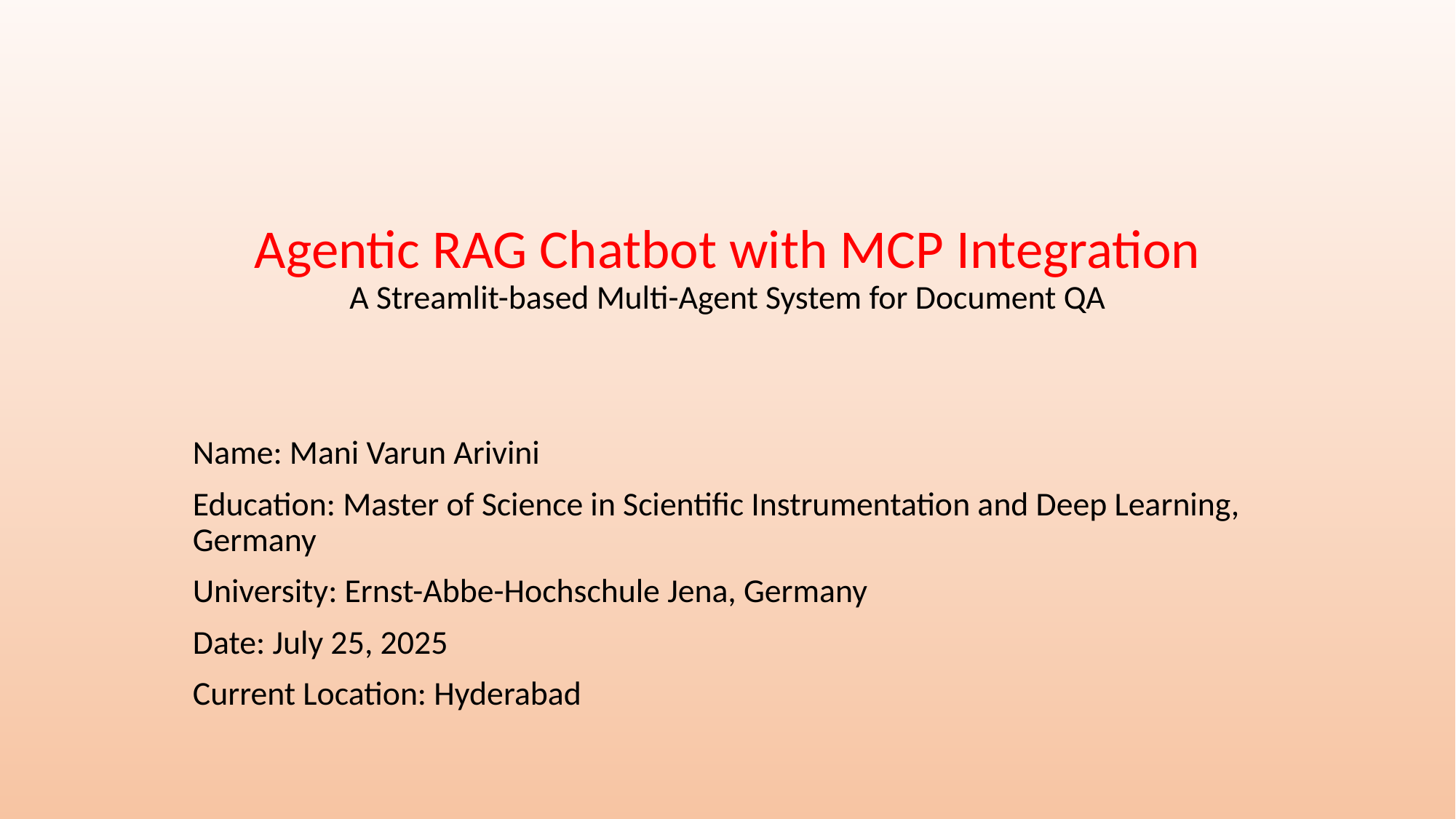

# Agentic RAG Chatbot with MCP Integration A Streamlit-based Multi-Agent System for Document QA
Name: Mani Varun Arivini
Education: Master of Science in Scientific Instrumentation and Deep Learning, Germany
University: Ernst-Abbe-Hochschule Jena, Germany
Date: July 25, 2025
Current Location: Hyderabad